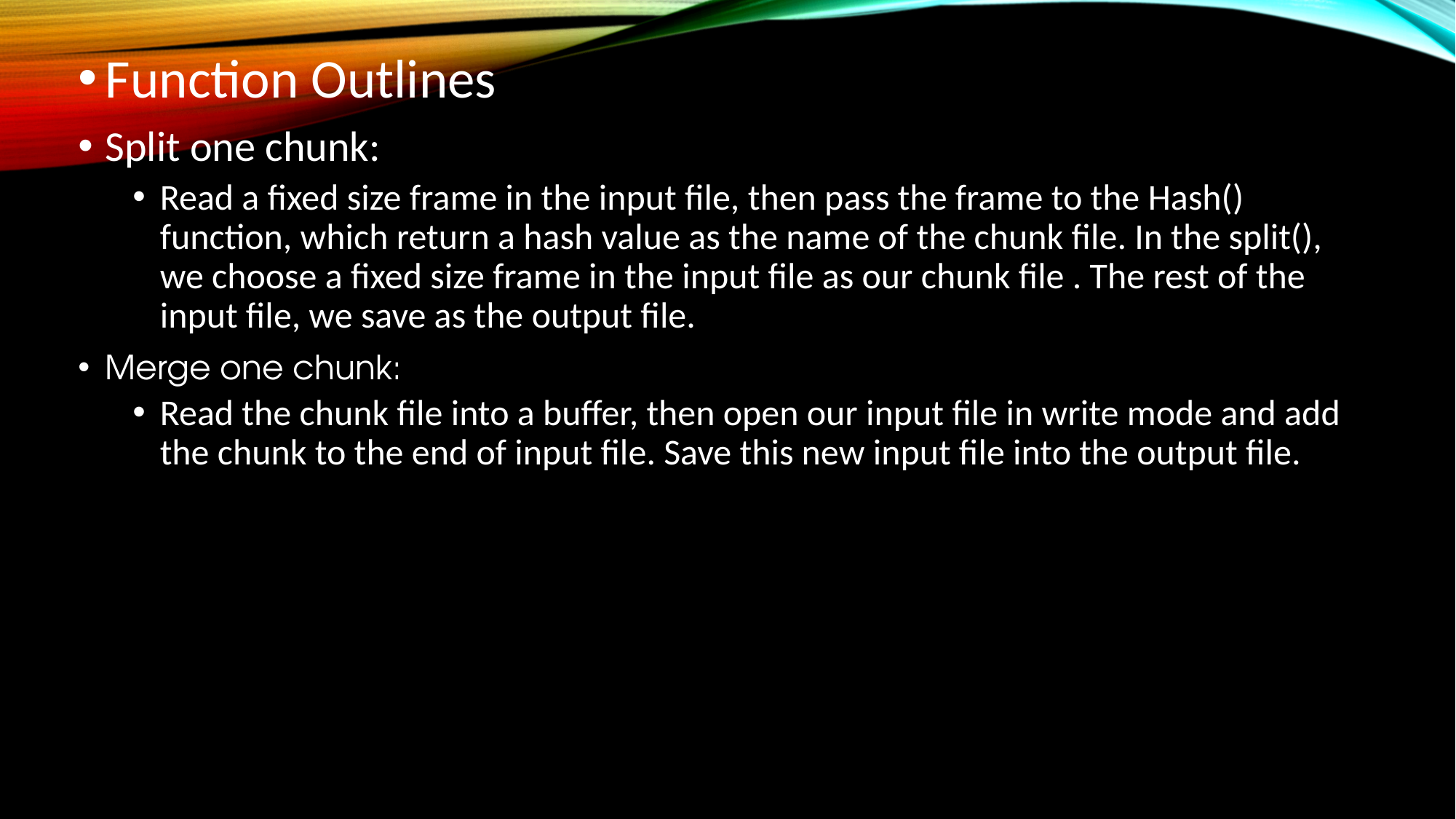

Function Outlines
Split one chunk:
Read a fixed size frame in the input file, then pass the frame to the Hash() function, which return a hash value as the name of the chunk file. In the split(), we choose a fixed size frame in the input file as our chunk file . The rest of the input file, we save as the output file.
Merge one chunk:
Read the chunk file into a buffer, then open our input file in write mode and add the chunk to the end of input file. Save this new input file into the output file.